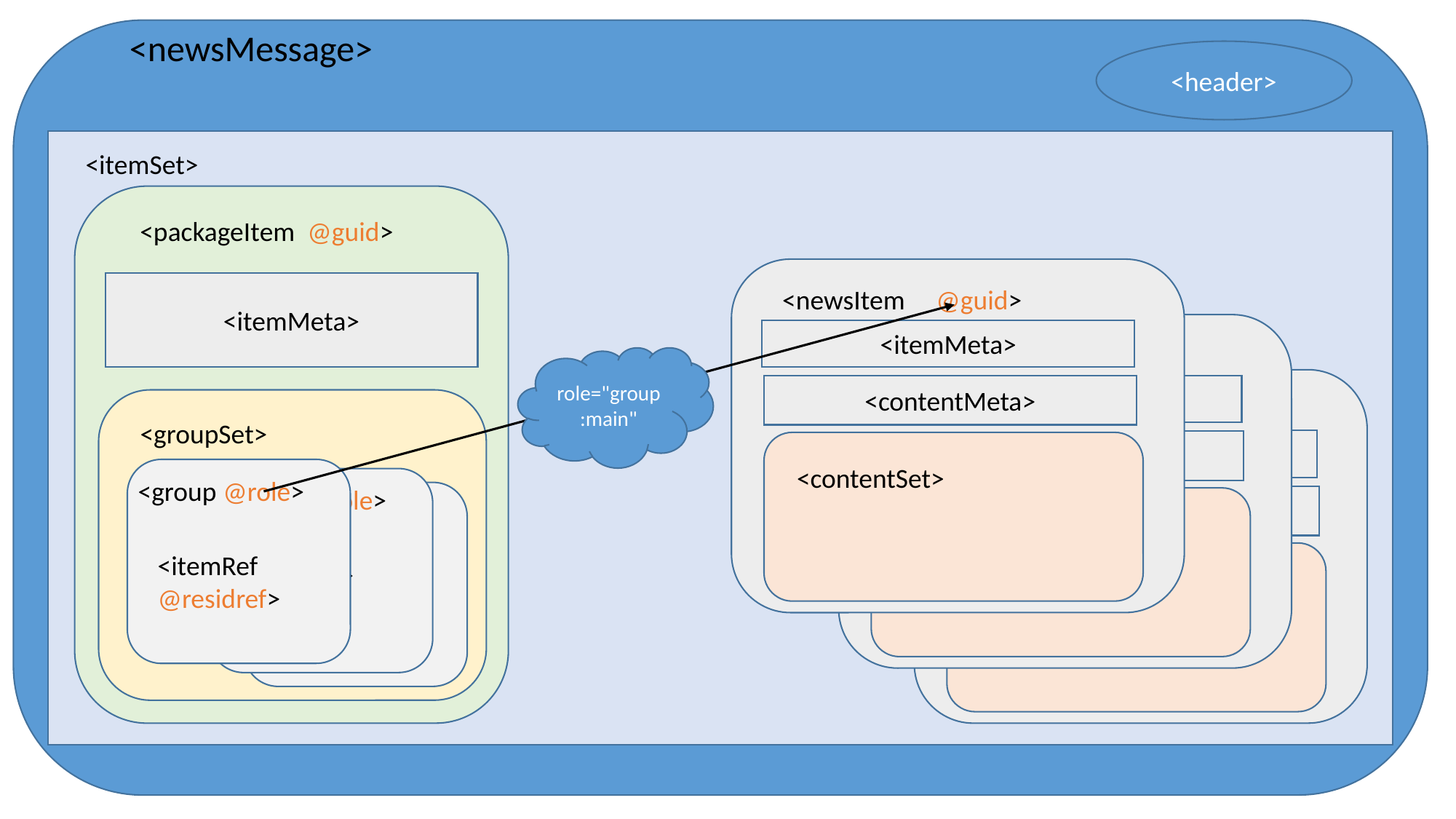

<newsMessage>
<header>

<itemSet>

<packageItem  @guid>

<itemMeta>
<newsItem     @guid>

<itemMeta>
<newsItem     @guid>
role="group:main"

<itemMeta>
<contentMeta>
<newsItem     @guid>

<groupSet>
<itemMeta>
<contentMeta>

<contentSet>

<group @role>

<group @role>

<contentMeta>

<group @role>
<contentSet>
<itemRef @residref>

<itemRef>
<itemRef>
<contentSet>